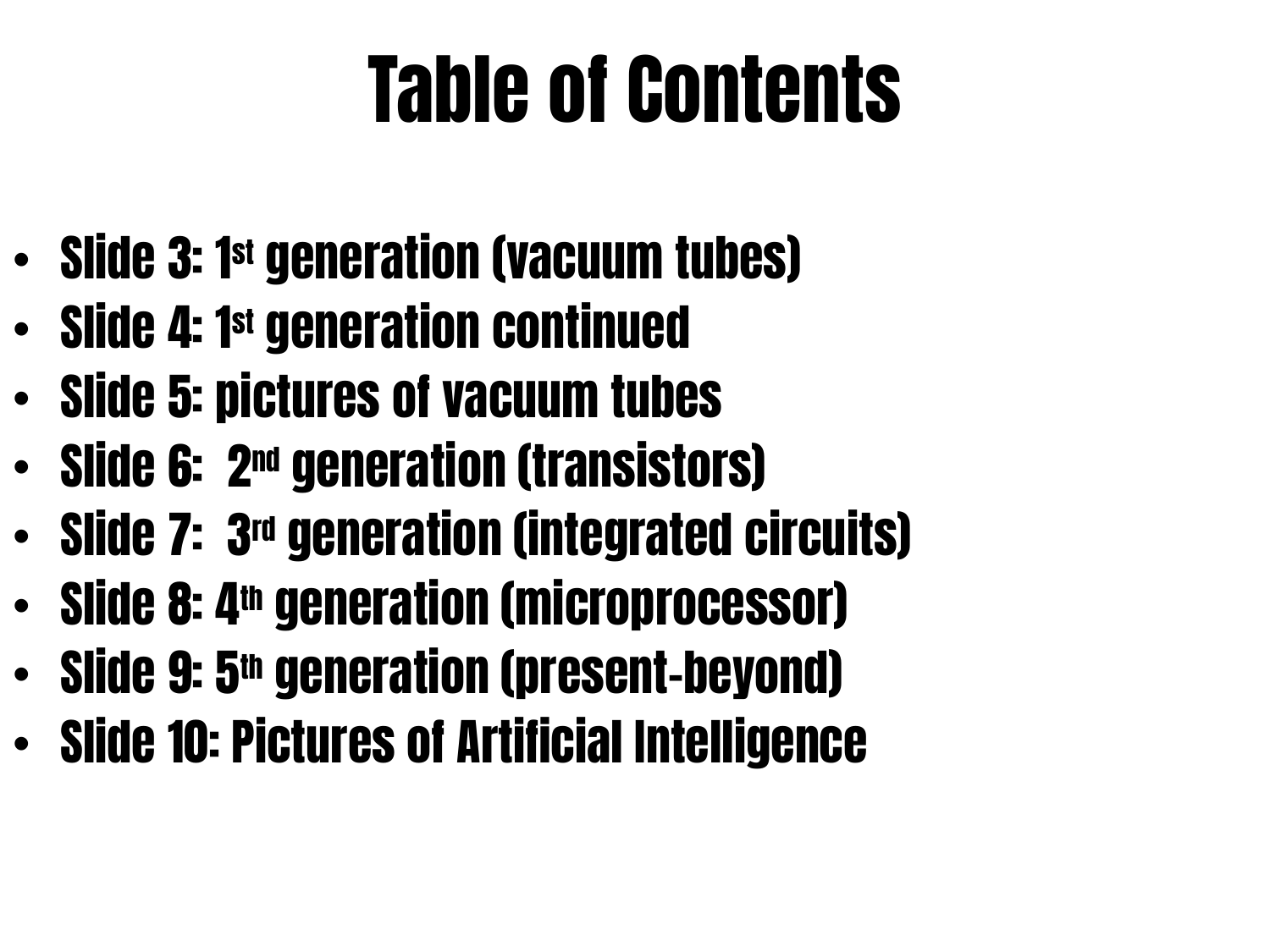

# Table of Contents

Slide 3: 1st generation (vacuum tubes)
Slide 4: 1st generation continued
Slide 5: pictures of vacuum tubes
Slide 6:  2nd generation (transistors)
Slide 7:  3rd generation (integrated circuits)
Slide 8: 4th generation (microprocessor)
Slide 9: 5th generation (present-beyond)
Slide 10: Pictures of Artificial Intelligence